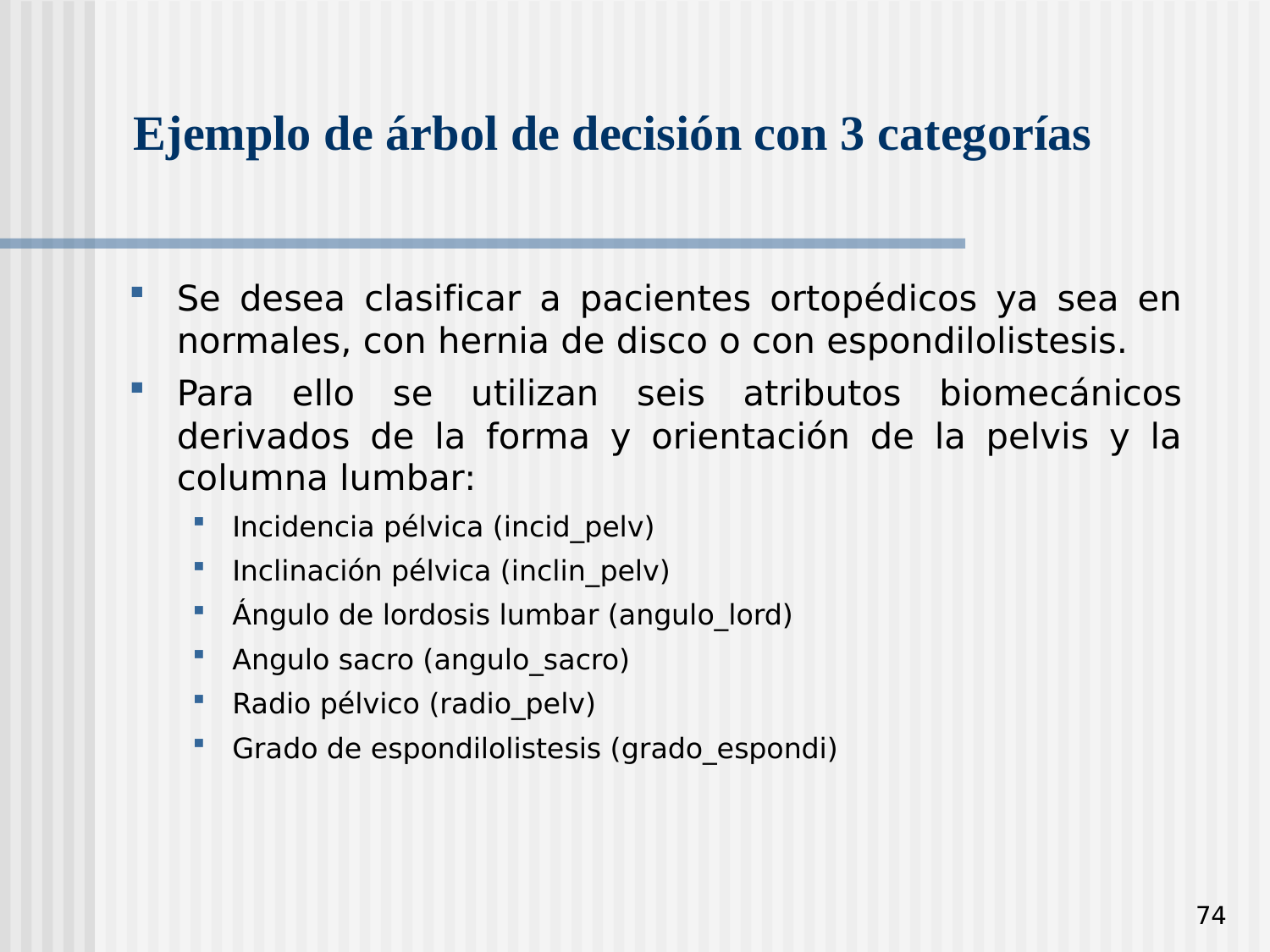

# Ejemplo de árbol de decisión con 3 categorías
Se desea clasificar a pacientes ortopédicos ya sea en normales, con hernia de disco o con espondilolistesis.
Para ello se utilizan seis atributos biomecánicos derivados de la forma y orientación de la pelvis y la columna lumbar:
Incidencia pélvica (incid_pelv)
Inclinación pélvica (inclin_pelv)
Ángulo de lordosis lumbar (angulo_lord)
Angulo sacro (angulo_sacro)
Radio pélvico (radio_pelv)
Grado de espondilolistesis (grado_espondi)
74